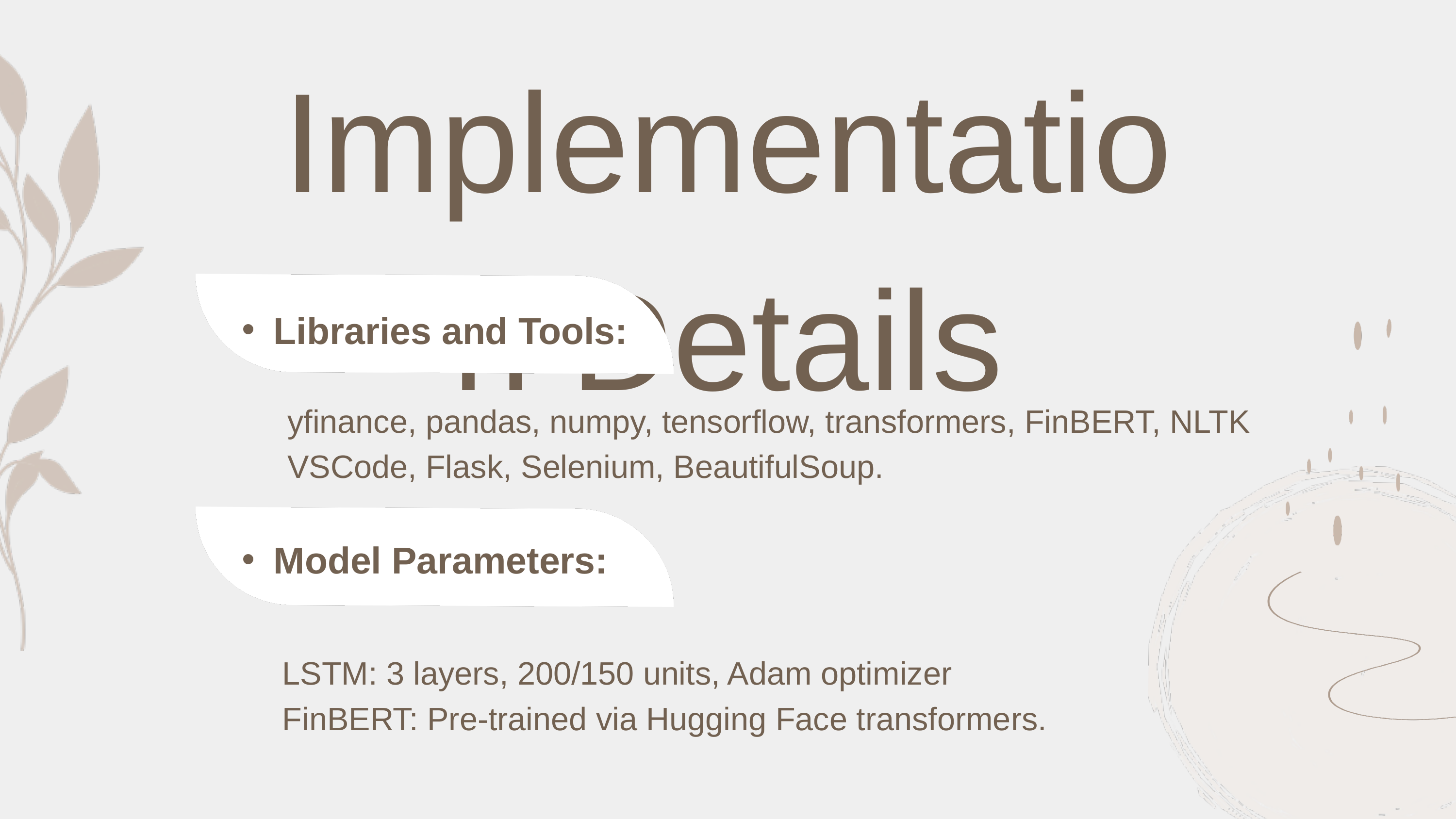

Implementation Details

Libraries and Tools:

yfinance, pandas, numpy, tensorflow, transformers, FinBERT, NLTK
VSCode, Flask, Selenium, BeautifulSoup.

Model Parameters:
LSTM: 3 layers, 200/150 units, Adam optimizer
FinBERT: Pre-trained via Hugging Face transformers.